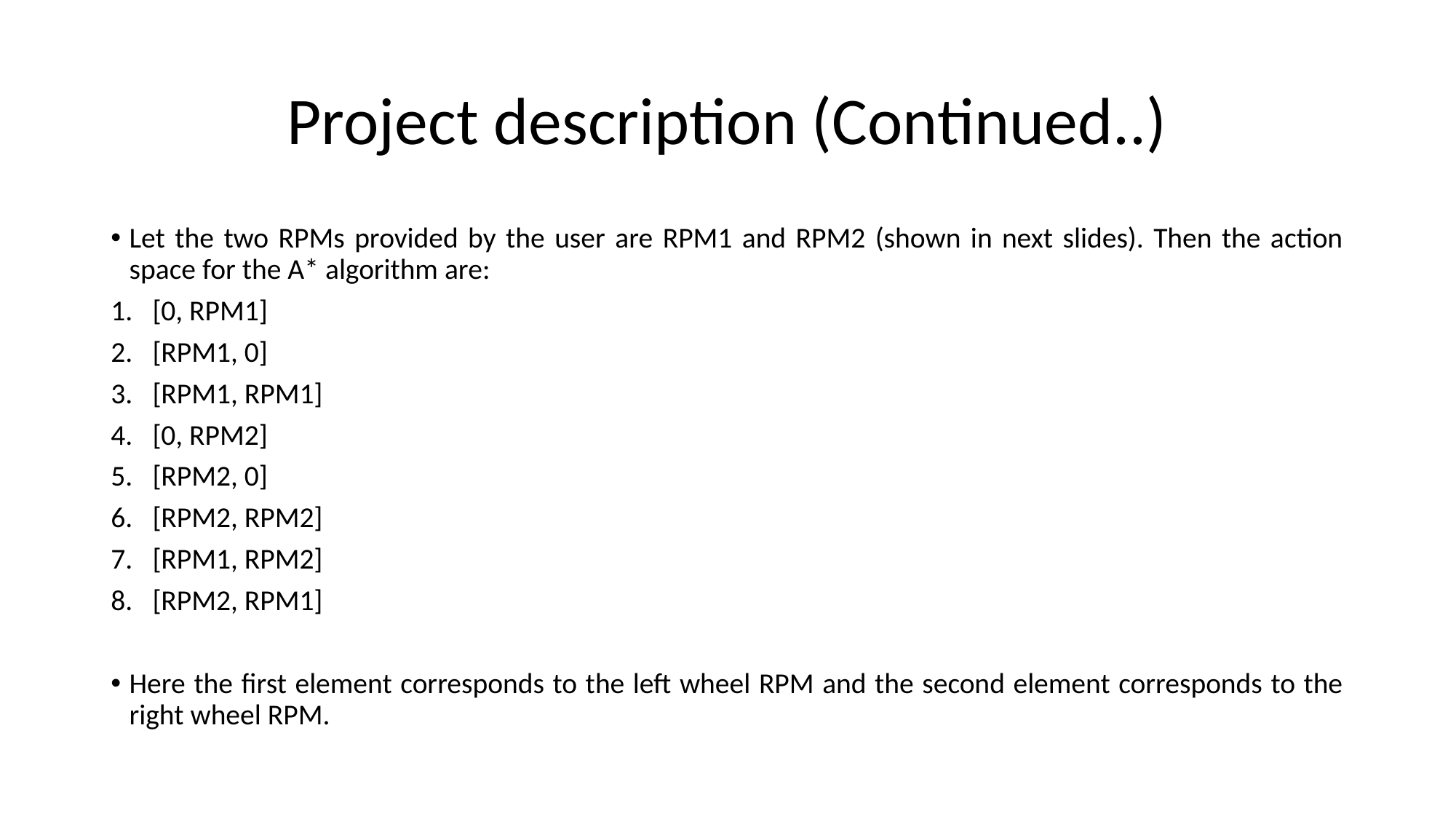

Project description (Continued..)
Let the two RPMs provided by the user are RPM1 and RPM2 (shown in next slides). Then the action space for the A* algorithm are:
[0, RPM1]
[RPM1, 0]
[RPM1, RPM1]
[0, RPM2]
[RPM2, 0]
[RPM2, RPM2]
[RPM1, RPM2]
[RPM2, RPM1]

Here the first element corresponds to the left wheel RPM and the second element corresponds to the right wheel RPM.